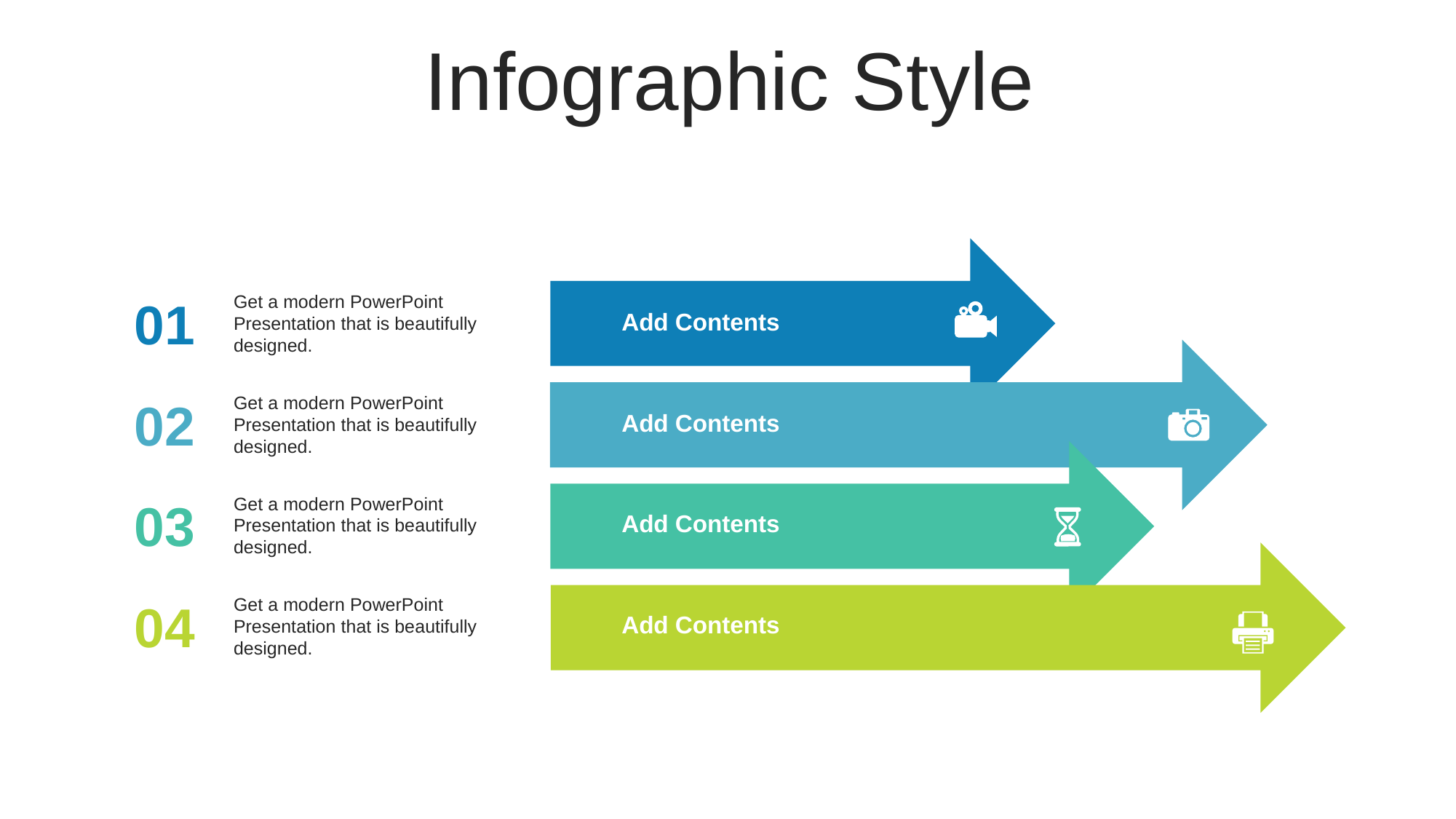

Infographic Style

01
Get a modern PowerPoint  Presentation that is beautifully designed.

Add Contents

Get a modern PowerPoint  Presentation that is beautifully designed.
02
Add Contents

03
Get a modern PowerPoint  Presentation that is beautifully designed.
Add Contents

04
Get a modern PowerPoint  Presentation that is beautifully designed.
Add Contents